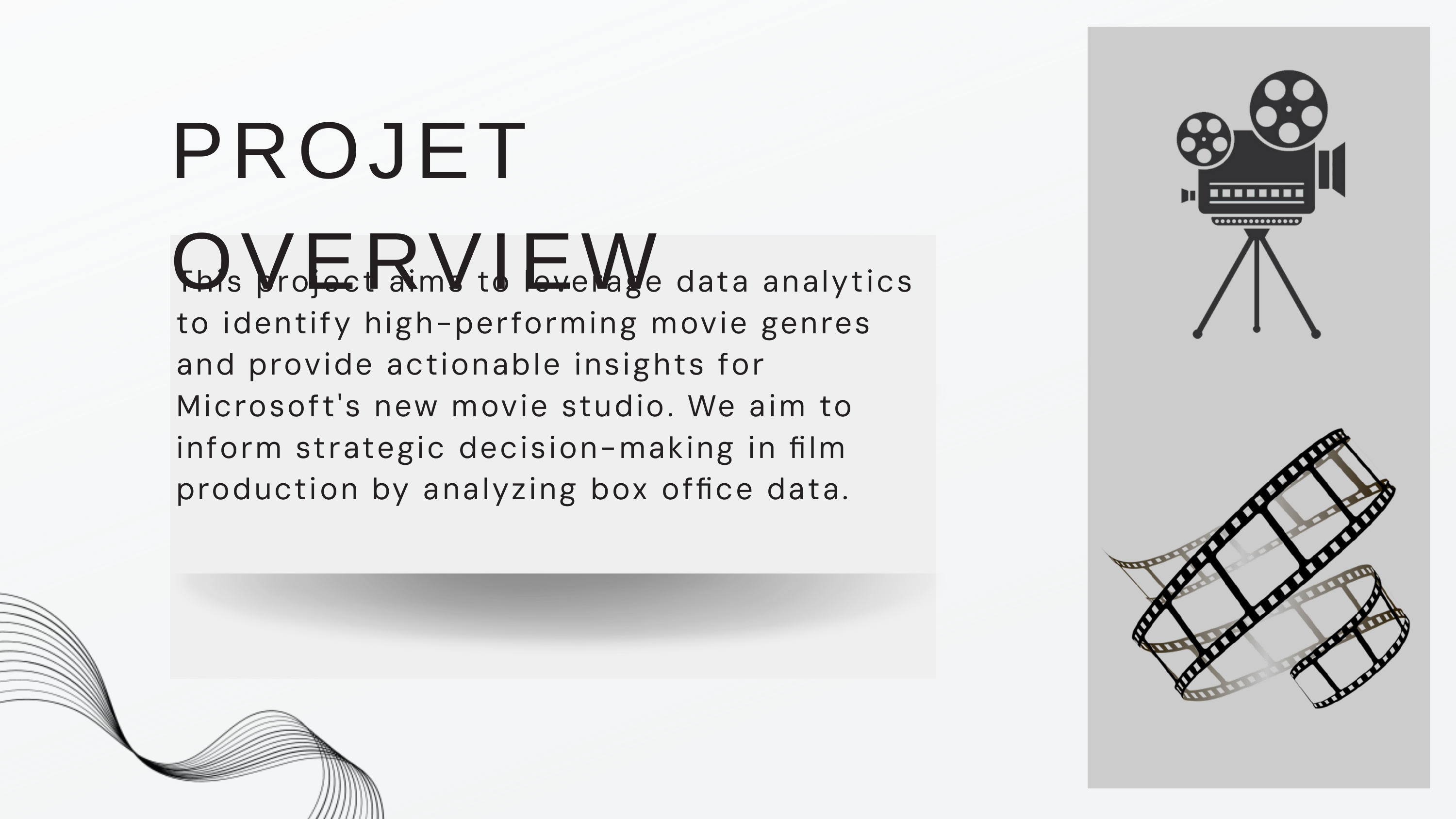

PROJET OVERVIEW

This project aims to leverage data analytics to identify high-performing movie genres and provide actionable insights for Microsoft's new movie studio. We aim to inform strategic decision-making in film production by analyzing box office data.